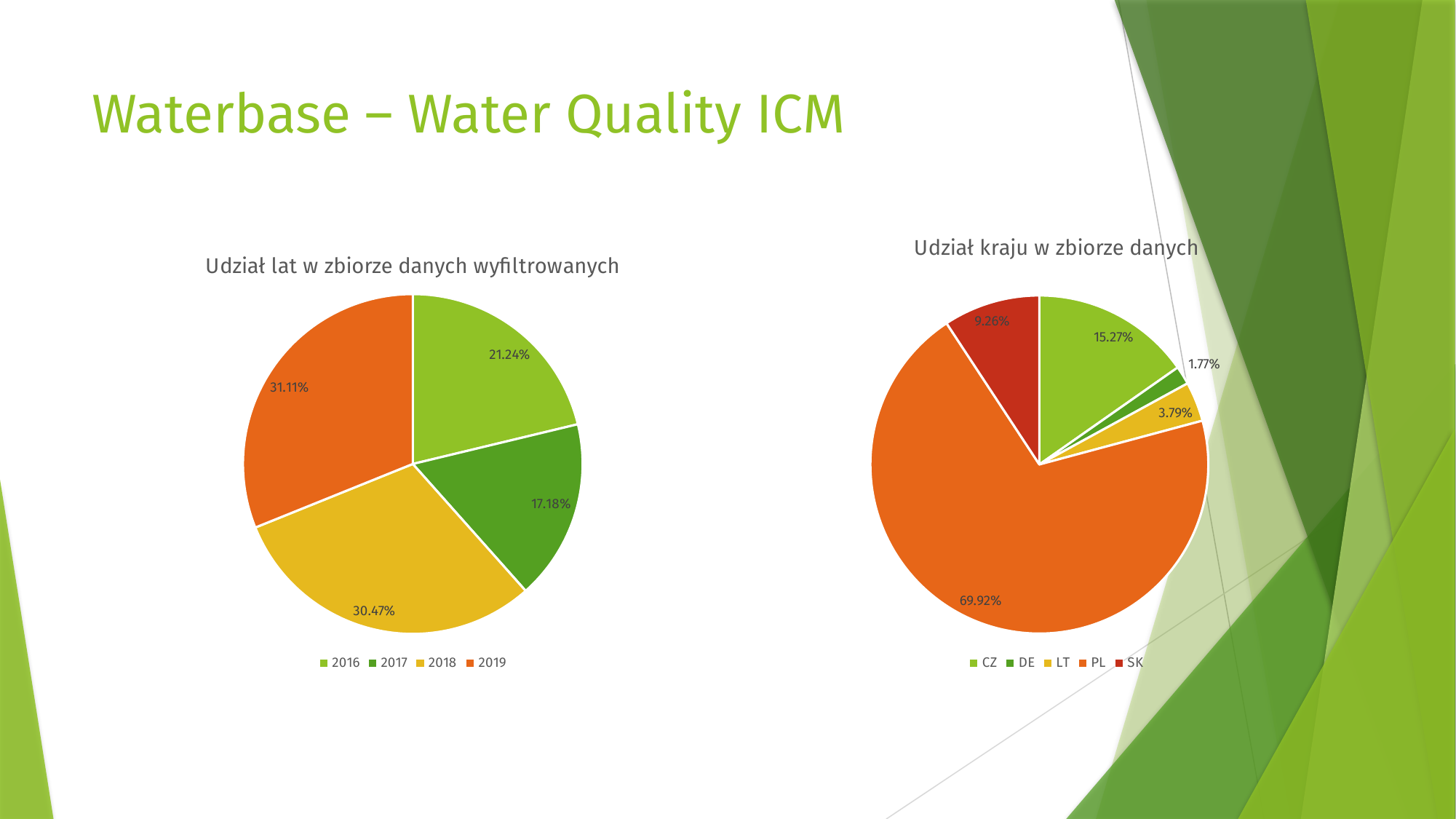

# Waterbase – Water Quality ICM

### Chart: Udział kraju w zbiorze danych

| Category | Kolumna1 |
|---|---|
| CZ | 0.15270203567591503 |
| DE | 0.017652935978158677 |
| LT | 0.03789146950374716 |
| PL | 0.6991866578776211 |
| SK | 0.09256690096455802 |

### Chart: Udział lat w zbiorze danych wyfiltrowanych

| Category | Kolumna1 |
|---|---|
| 2016 | 0.21240754411195623 |
| 2017 | 0.1718025299656487 |
| 2018 | 0.3047279587608951 |
| 2019 | 0.3110619671615 |